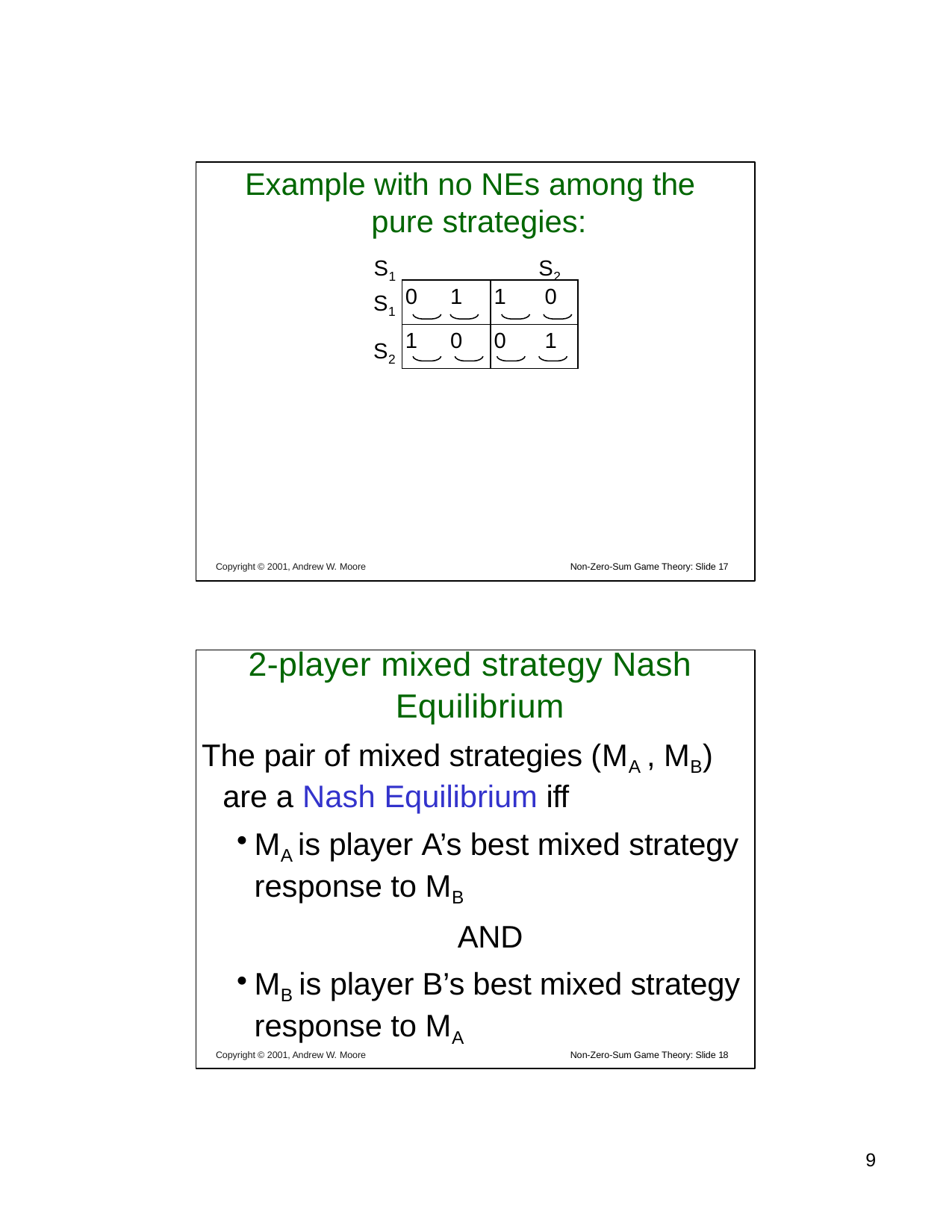

Example with no NEs among the  pure strategies:
S1	S2
S1
S2

| 0 1 | 1 0 |
| --- | --- |
| 1 0 | 0 1 |

Copyright © 2001, Andrew W. Moore
Non-Zero-Sum Game Theory: Slide 17
2-player mixed strategy Nash  Equilibrium
The pair of mixed strategies (MA , MB)  are a Nash Equilibrium iff
MA is player A’s best mixed strategy  response to MB
AND
MB is player B’s best mixed strategy  response to MA

Copyright © 2001, Andrew W. Moore
Non-Zero-Sum Game Theory: Slide 18
9